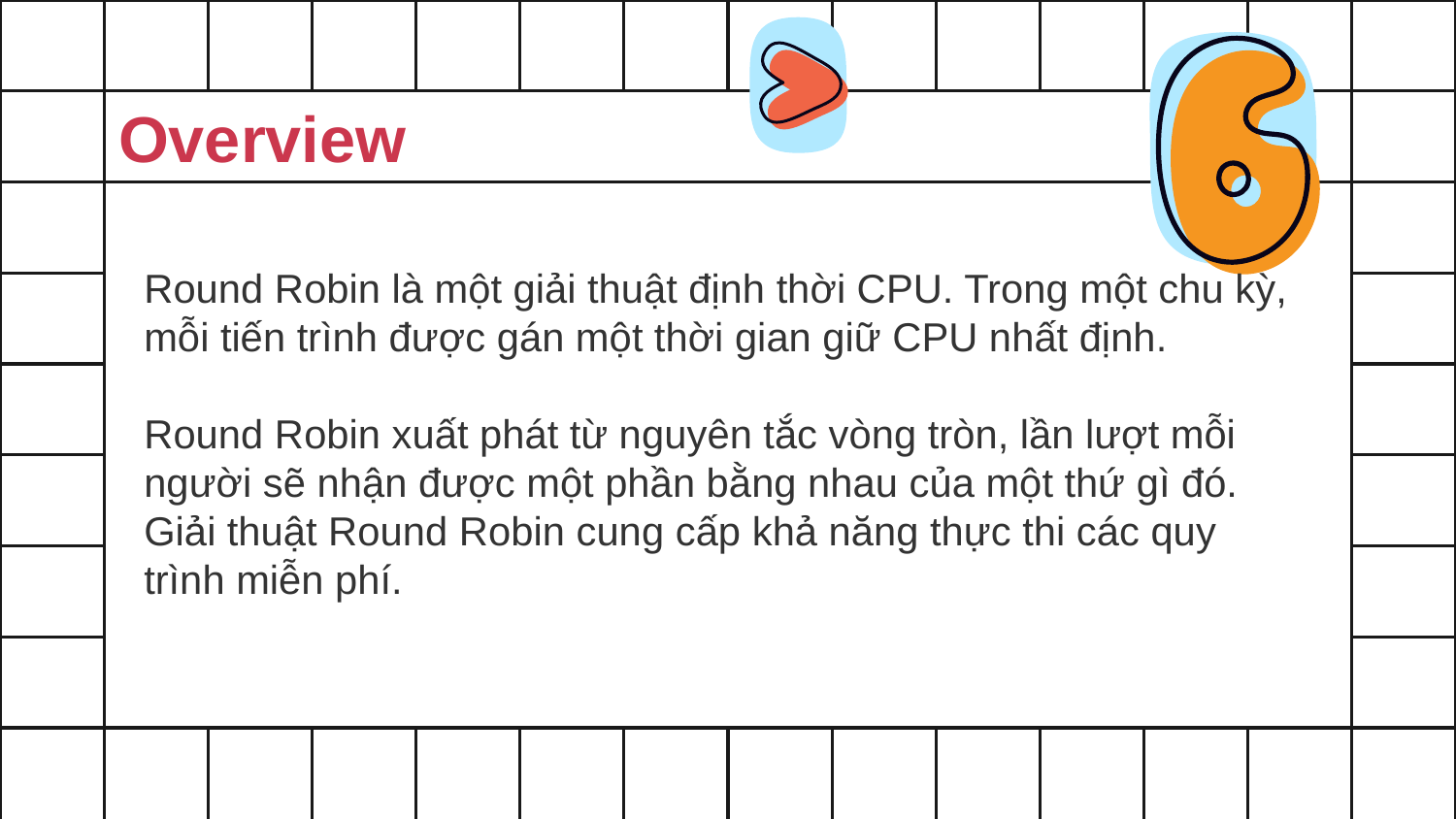

Overview
Round Robin là một giải thuật định thời CPU. Trong một chu kỳ, mỗi tiến trình được gán một thời gian giữ CPU nhất định.

Round Robin xuất phát từ nguyên tắc vòng tròn, lần lượt mỗi người sẽ nhận được một phần bằng nhau của một thứ gì đó. Giải thuật Round Robin cung cấp khả năng thực thi các quy trình miễn phí.